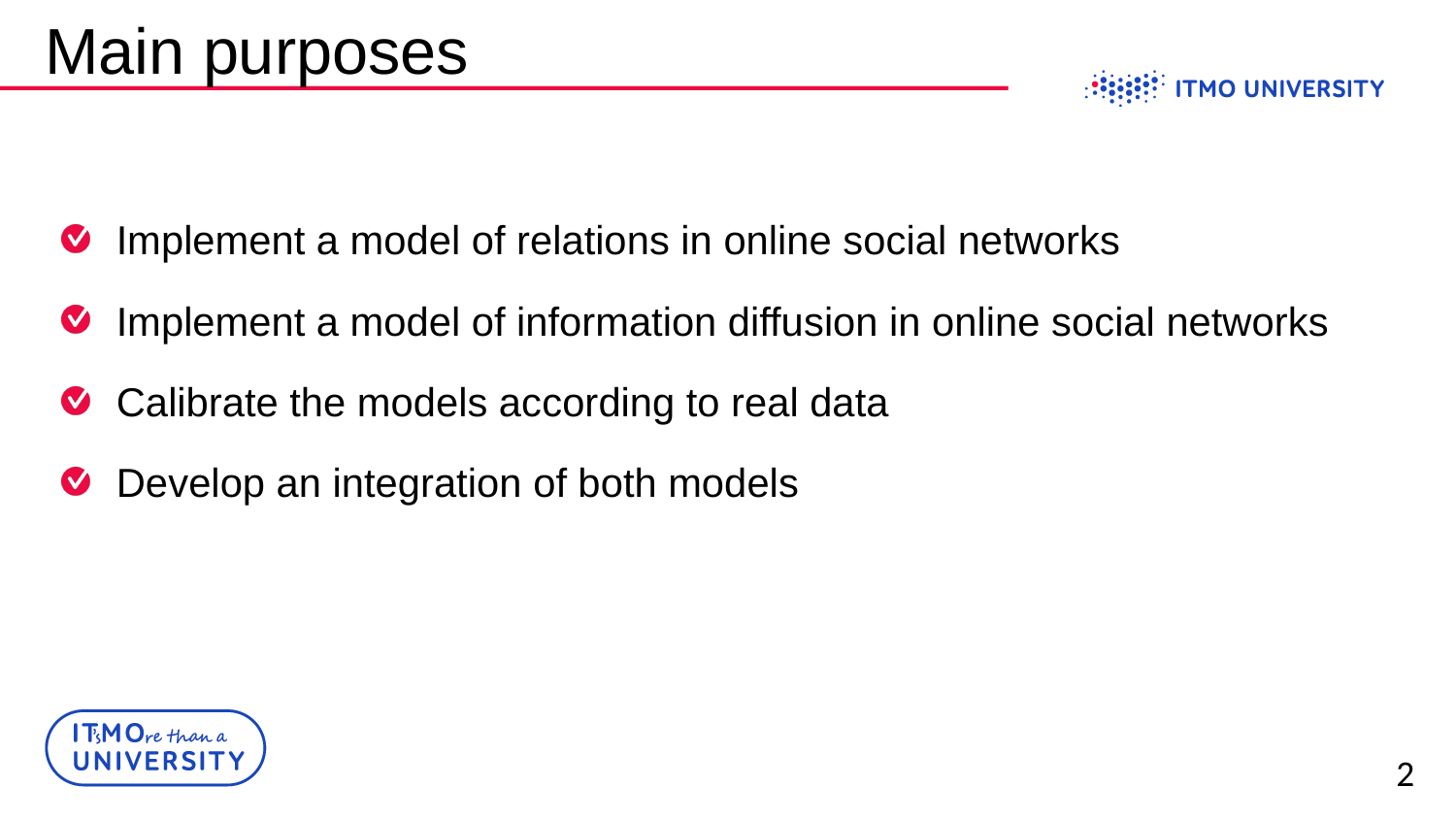

# Main purposes
Implement a model of relations in online social networks
Implement a model of information diffusion in online social networks
Calibrate the models according to real data
Develop an integration of both models

2